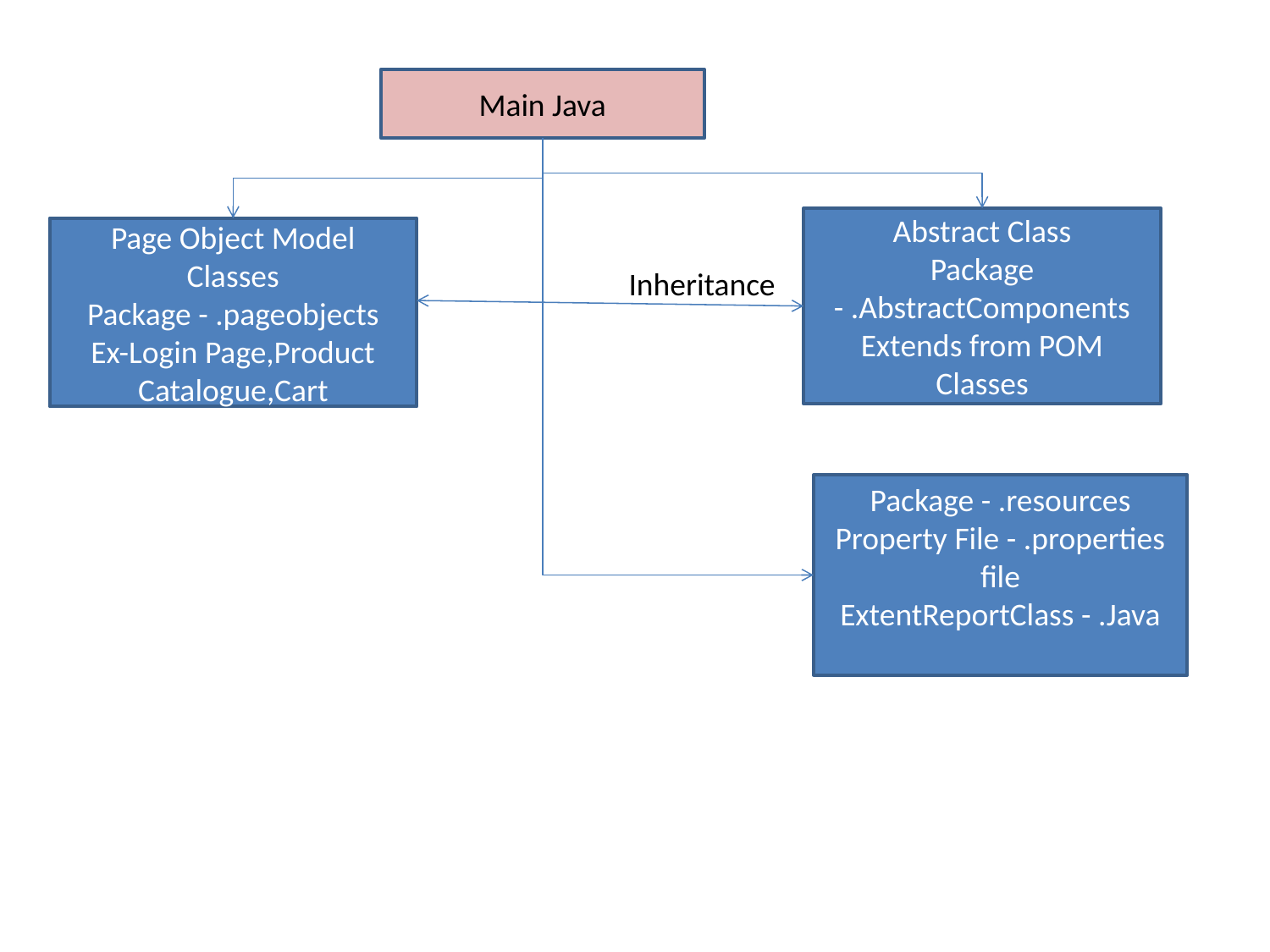

Main Java
Abstract Class
Package - .AbstractComponents
Extends from POM Classes

Page Object Model Classes
Package - .pageobjects
Ex-Login Page,Product Catalogue,Cart

Inheritance
Package - .resources
Property File - .properties file
ExtentReportClass - .Java